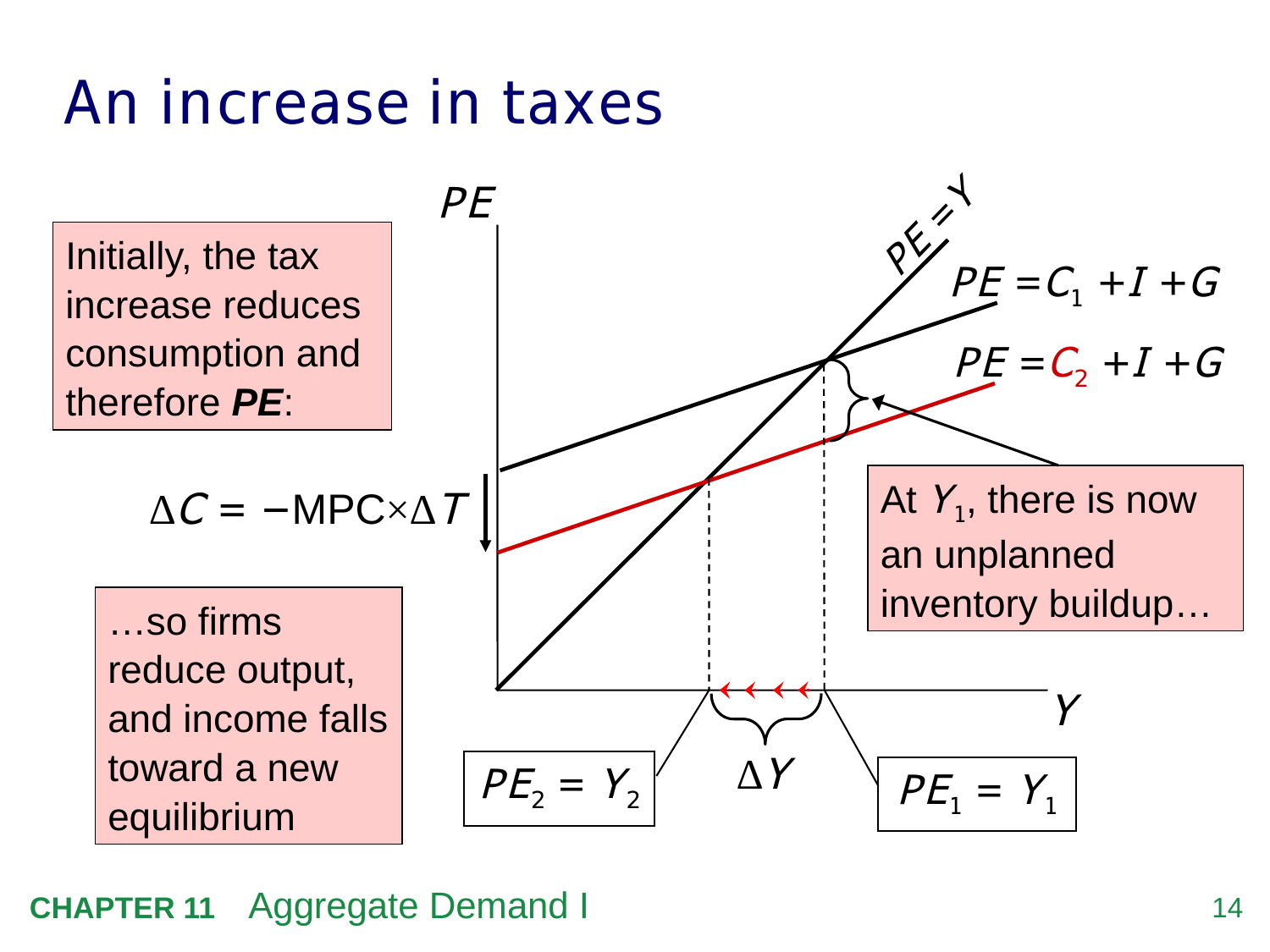

# An increase in taxes
PE =Y

PE

Y
Initially, the tax increase reduces consumption and therefore PE:
PE =C1 +I +G

PE =C2 +I +G

At Y1, there is now an unplanned
inventory buildup…

ΔC = −MPC×ΔT

…so firms reduce output, and income falls toward a new equilibrium

PE1 = Y1

PE2 = Y2

ΔY